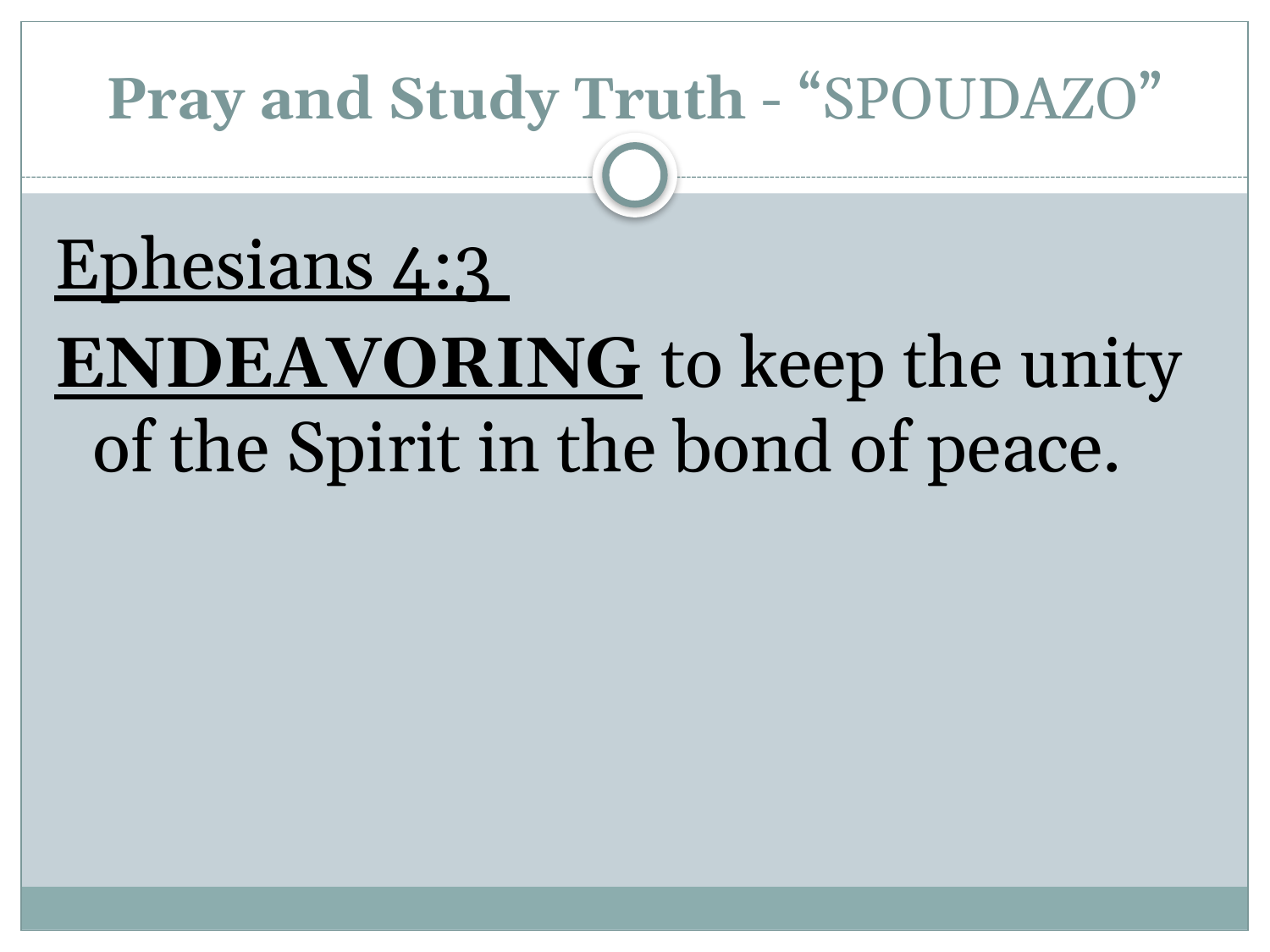

# Pray and Study Truth - “SPOUDAZO”
Ephesians 4:3
ENDEAVORING to keep the unity of the Spirit in the bond of peace.